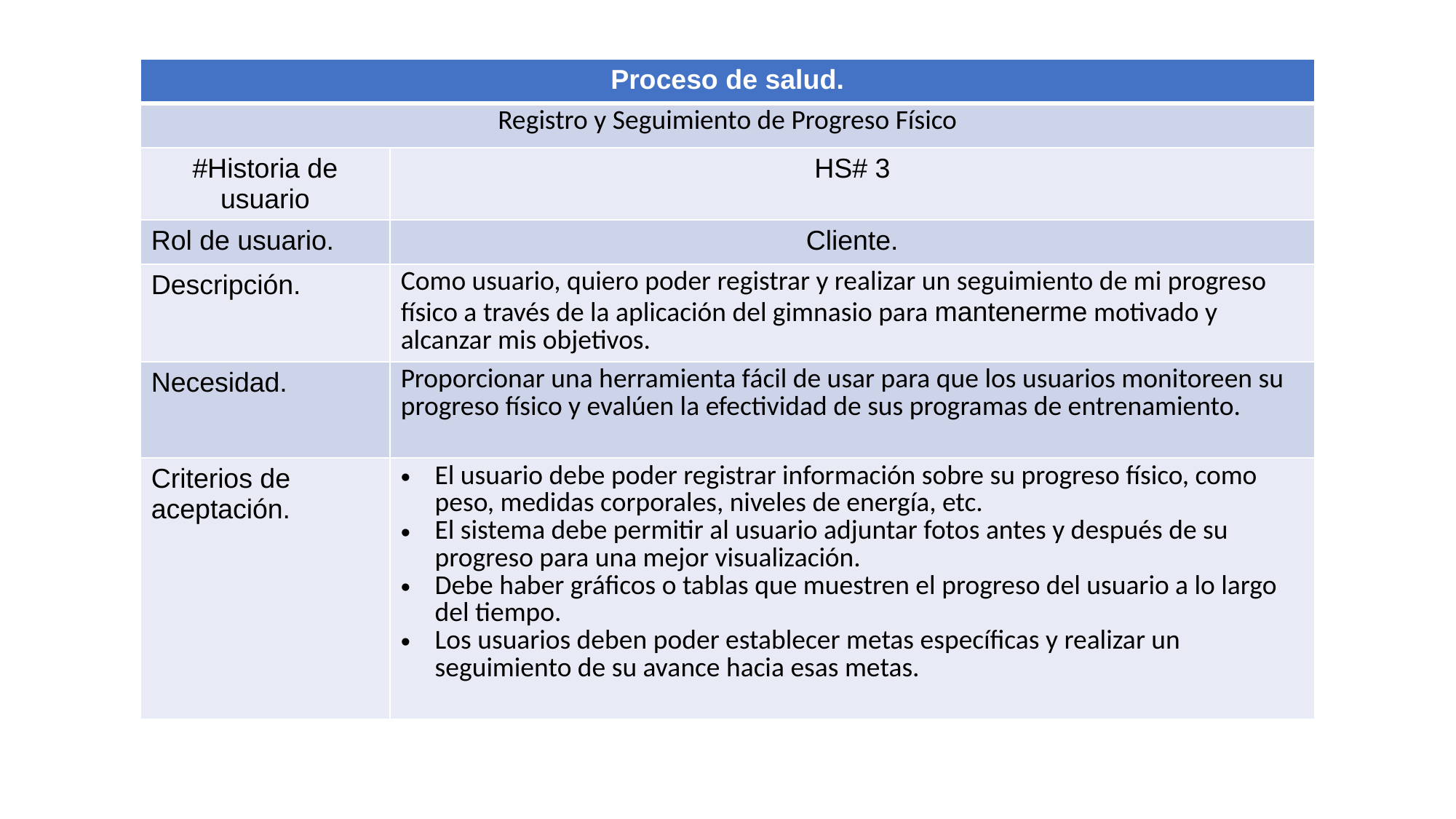

| Proceso de salud. |  |
| --- | --- |
| Registro y Seguimiento de Progreso Físico |  |
| #Historia de usuario | HS# 3 |
| Rol de usuario. | Cliente. |
| Descripción. | Como usuario, quiero poder registrar y realizar un seguimiento de mi progreso físico a través de la aplicación del gimnasio para mantenerme motivado y alcanzar mis objetivos. |
| Necesidad. | Proporcionar una herramienta fácil de usar para que los usuarios monitoreen su progreso físico y evalúen la efectividad de sus programas de entrenamiento. |
| Criterios de aceptación. | El usuario debe poder registrar información sobre su progreso físico, como peso, medidas corporales, niveles de energía, etc. El sistema debe permitir al usuario adjuntar fotos antes y después de su progreso para una mejor visualización. Debe haber gráficos o tablas que muestren el progreso del usuario a lo largo del tiempo. Los usuarios deben poder establecer metas específicas y realizar un seguimiento de su avance hacia esas metas. |